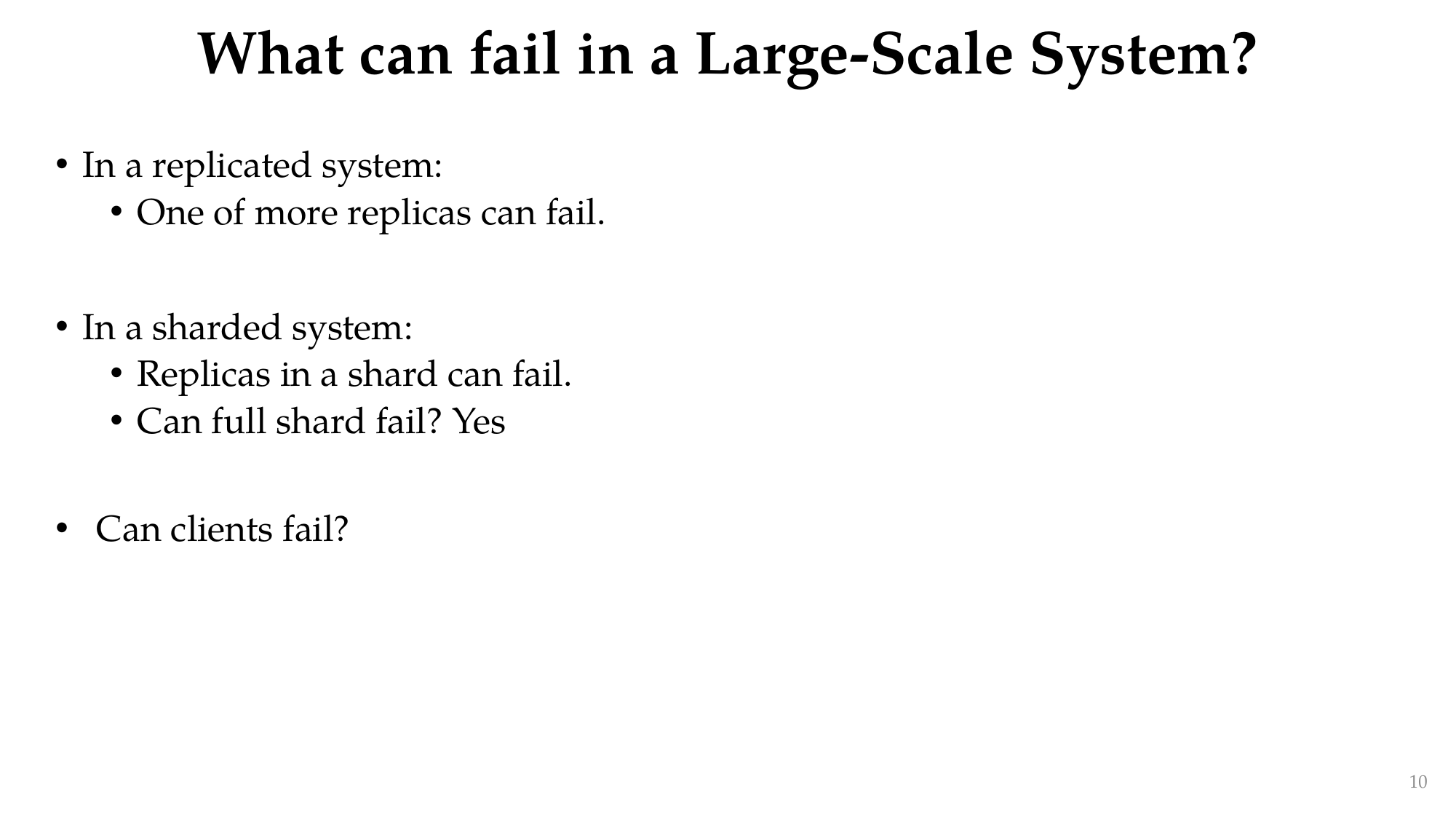

# What can fail in a Large-Scale System?
In a replicated system:
One of more replicas can fail.

In a sharded system:
Replicas in a shard can fail.
Can full shard fail? Yes

Can clients fail?
10